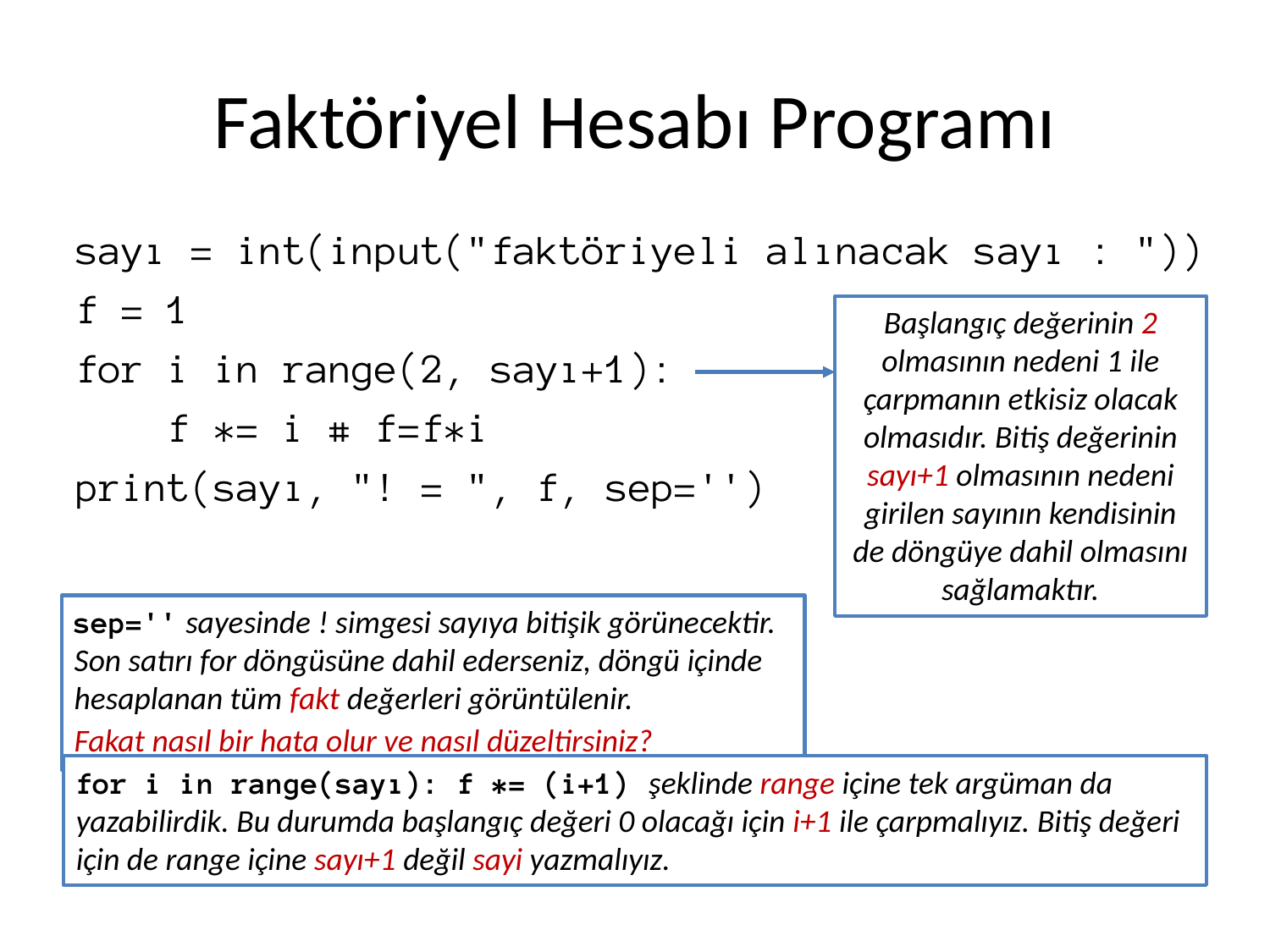

# Faktöriyel Hesabı Programı
sayı = int(input("faktöriyeli alınacak sayı : "))
f = 1
for i in range(2, sayı+1):
    f *= i # f=f*i
print(sayı, "! = ", f, sep='')

Başlangıç değerinin 2 olmasının nedeni 1 ile çarpmanın etkisiz olacak olmasıdır. Bitiş değerinin sayı+1 olmasının nedeni girilen sayının kendisinin de döngüye dahil olmasını sağlamaktır.
sep='' sayesinde ! simgesi sayıya bitişik görünecektir. Son satırı for döngüsüne dahil ederseniz, döngü içinde hesaplanan tüm fakt değerleri görüntülenir.
Fakat nasıl bir hata olur ve nasıl düzeltirsiniz?
for i in range(sayı): f *= (i+1) şeklinde range içine tek argüman da yazabilirdik. Bu durumda başlangıç değeri 0 olacağı için i+1 ile çarpmalıyız. Bitiş değeri için de range içine sayı+1 değil sayi yazmalıyız.